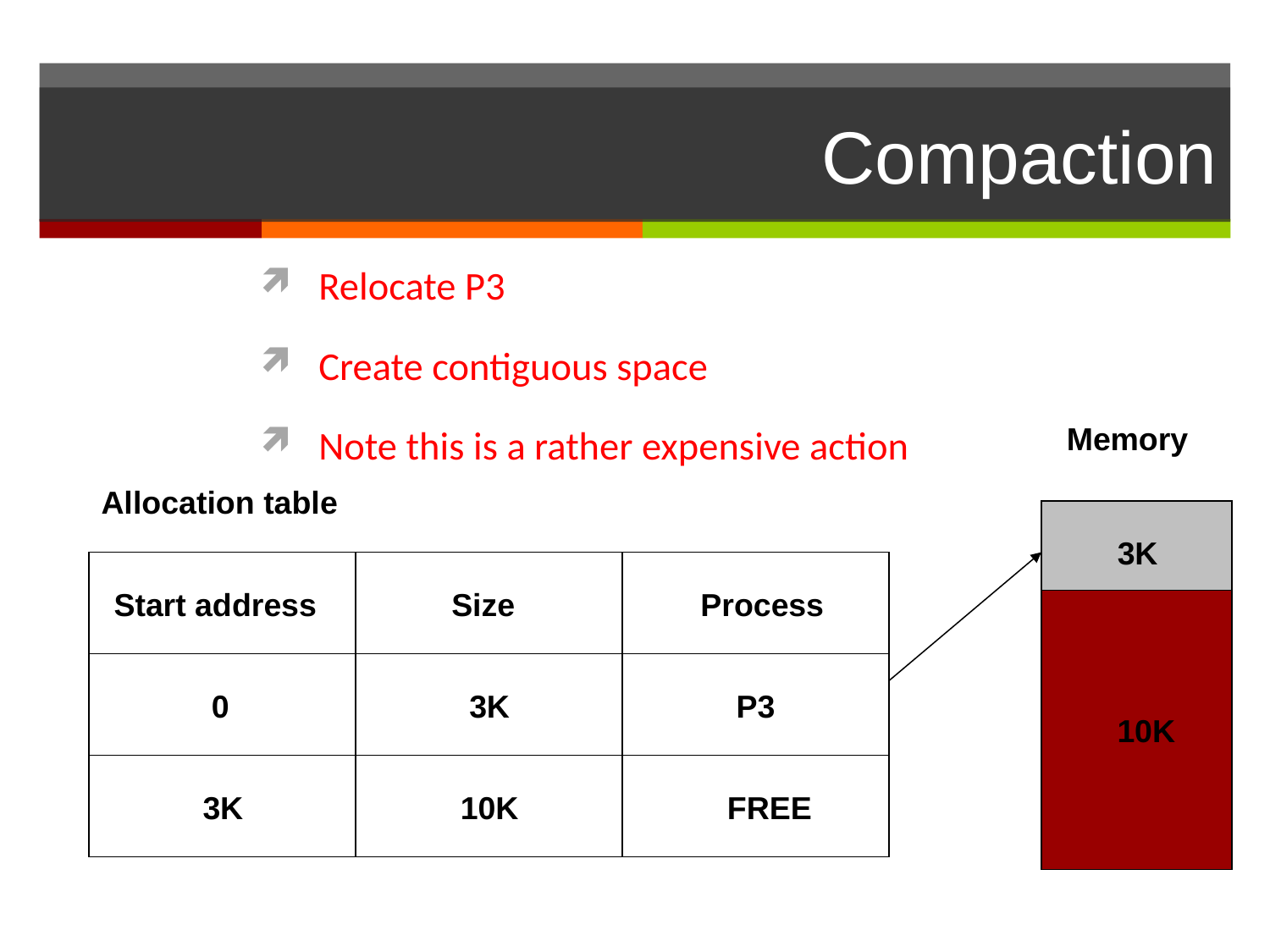

# Compaction
Relocate P3
Create contiguous space
Note this is a rather expensive action
Memory
Allocation table

 3K

Start address
        Size
      Process

           0
          3K
          P3
10K

          3K
         10K
         FREE